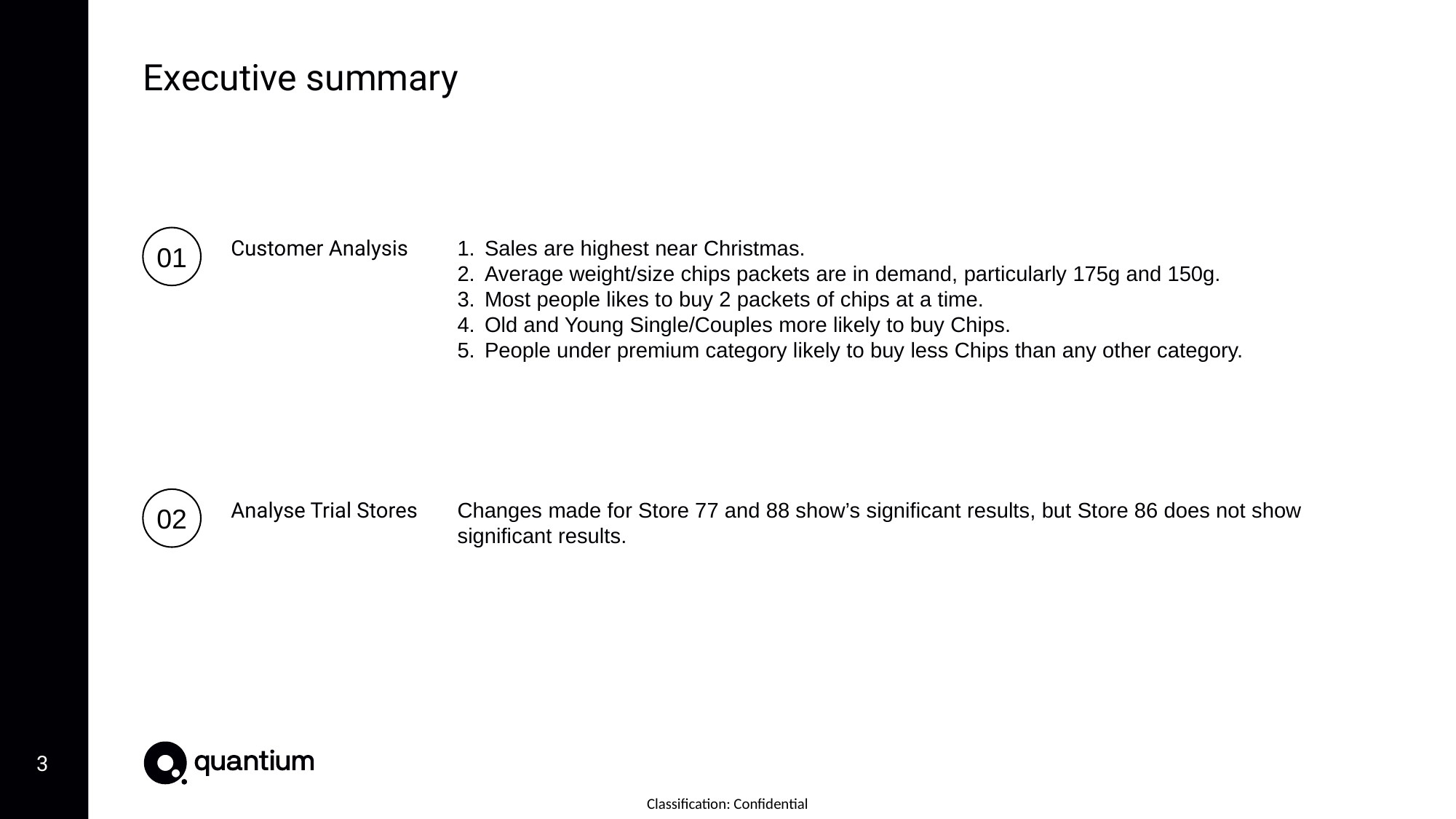

Executive summary
01
Customer Analysis
Sales are highest near Christmas.
Average weight/size chips packets are in demand, particularly 175g and 150g.
Most people likes to buy 2 packets of chips at a time.
Old and Young Single/Couples more likely to buy Chips.
People under premium category likely to buy less Chips than any other category.
02
Analyse Trial Stores
Changes made for Store 77 and 88 show’s significant results, but Store 86 does not show significant results.